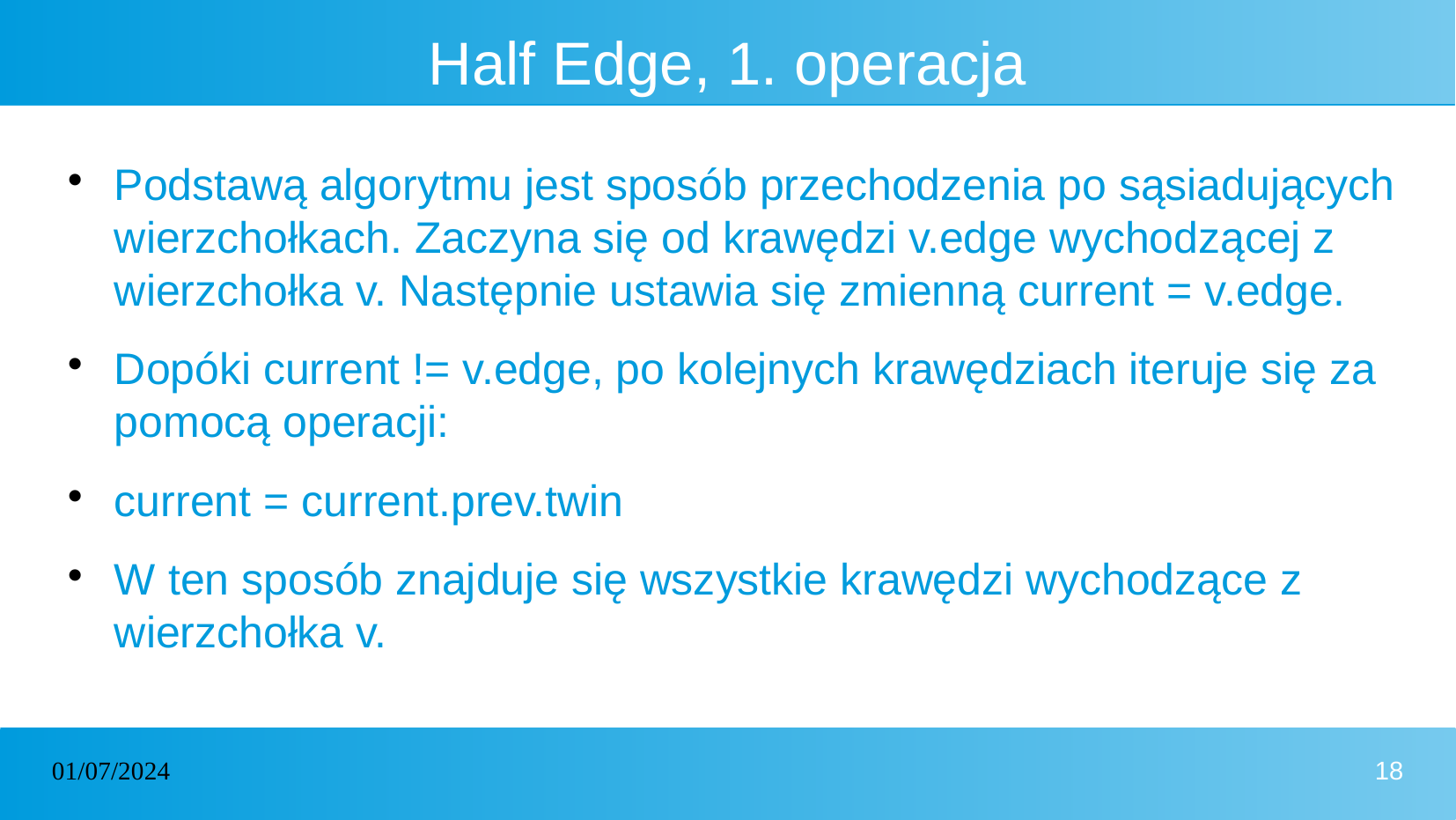

# Half Edge, 1. operacja
Podstawą algorytmu jest sposób przechodzenia po sąsiadujących wierzchołkach. Zaczyna się od krawędzi v.edge wychodzącej z wierzchołka v. Następnie ustawia się zmienną current = v.edge.
Dopóki current != v.edge, po kolejnych krawędziach iteruje się za pomocą operacji:
current = current.prev.twin
W ten sposób znajduje się wszystkie krawędzi wychodzące z wierzchołka v.
01/07/2024
18